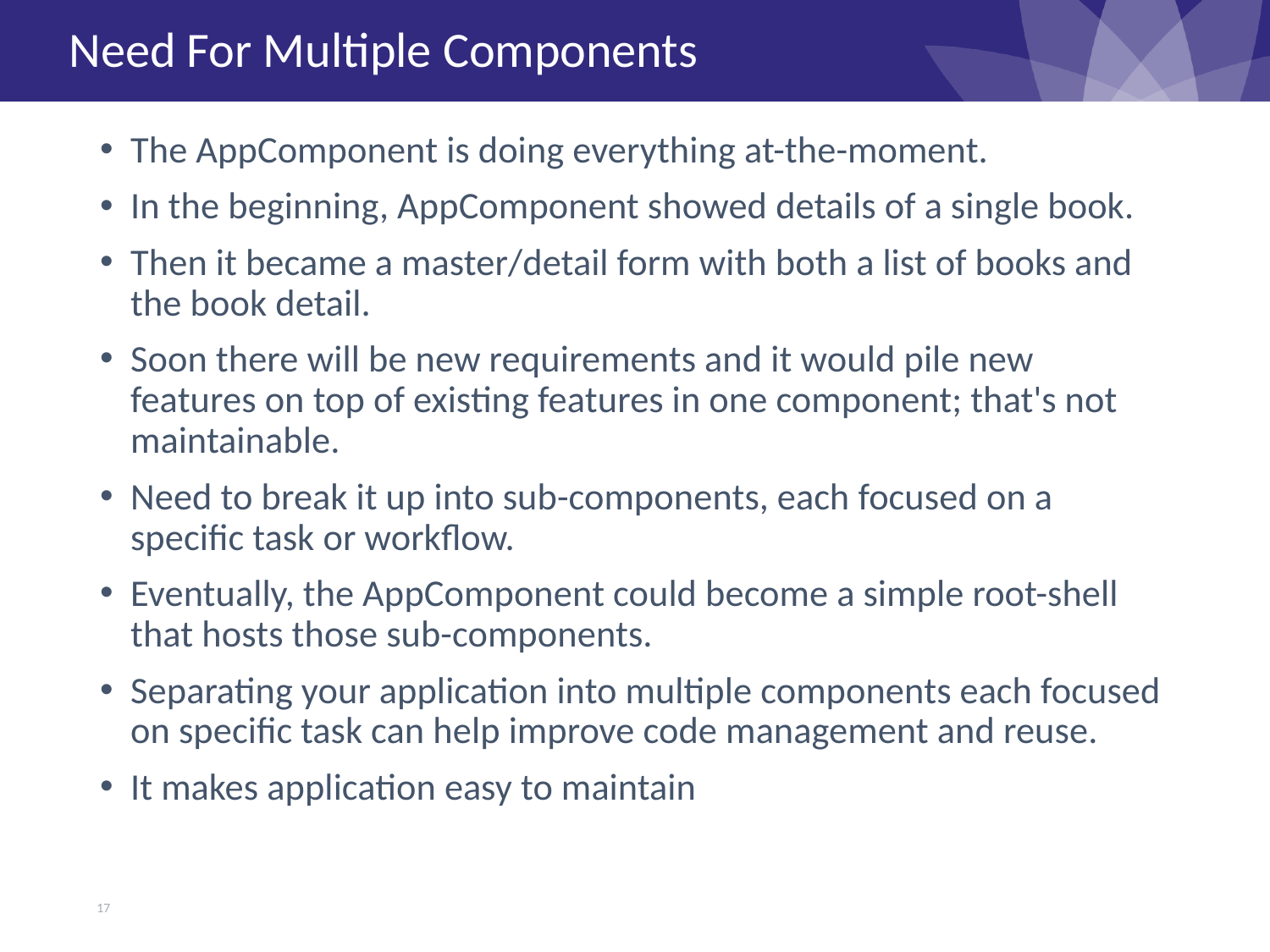

# Need For Multiple Components
The AppComponent is doing everything at-the-moment.
In the beginning, AppComponent showed details of a single book.
Then it became a master/detail form with both a list of books and the book detail.
Soon there will be new requirements and it would pile new features on top of existing features in one component; that's not maintainable.
Need to break it up into sub-components, each focused on a specific task or workflow.
Eventually, the AppComponent could become a simple root-shell that hosts those sub-components.
Separating your application into multiple components each focused on specific task can help improve code management and reuse.
It makes application easy to maintain